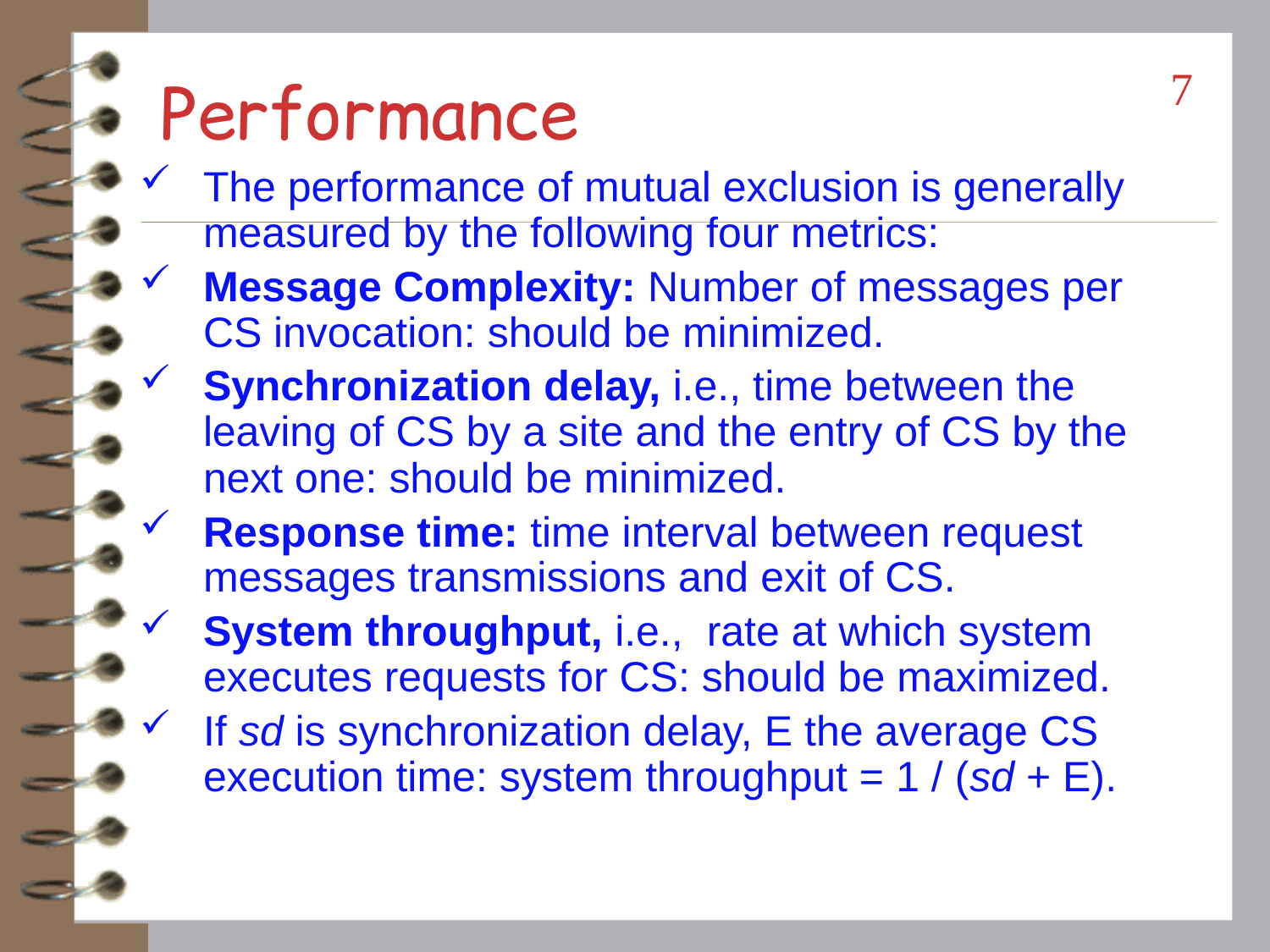

# Performance
7
The performance of mutual exclusion is generally measured by the following four metrics:
Message Complexity: Number of messages per CS invocation: should be minimized.
Synchronization delay, i.e., time between the leaving of CS by a site and the entry of CS by the next one: should be minimized.
Response time: time interval between request messages transmissions and exit of CS.
System throughput, i.e.,  rate at which system executes requests for CS: should be maximized.
If sd is synchronization delay, E the average CS execution time: system throughput = 1 / (sd + E).